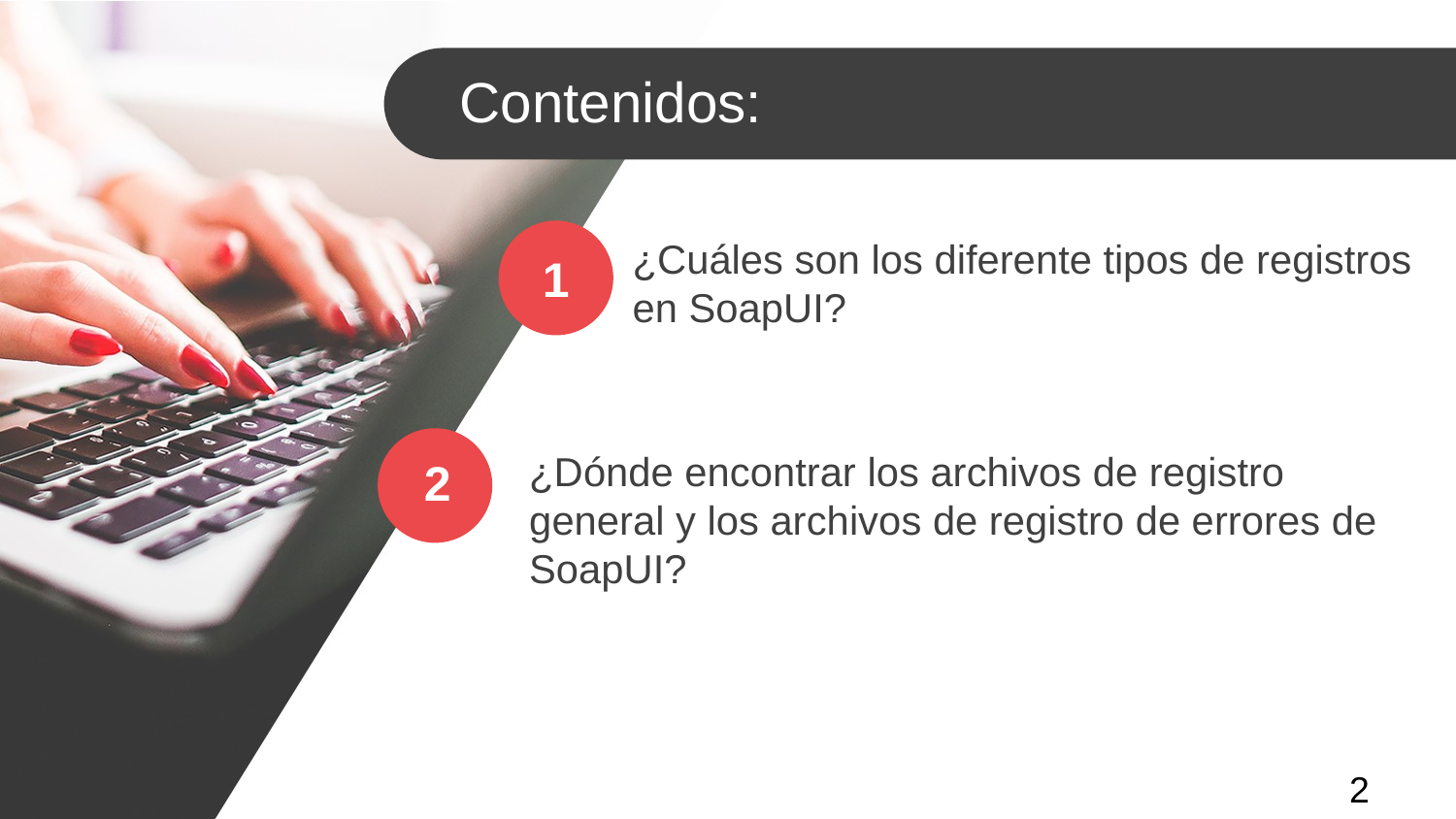

Contenidos:

¿Cuáles son los diferente tipos de registros en SoapUI?
1

¿Dónde encontrar los archivos de registro general y los archivos de registro de errores de SoapUI?

2
2